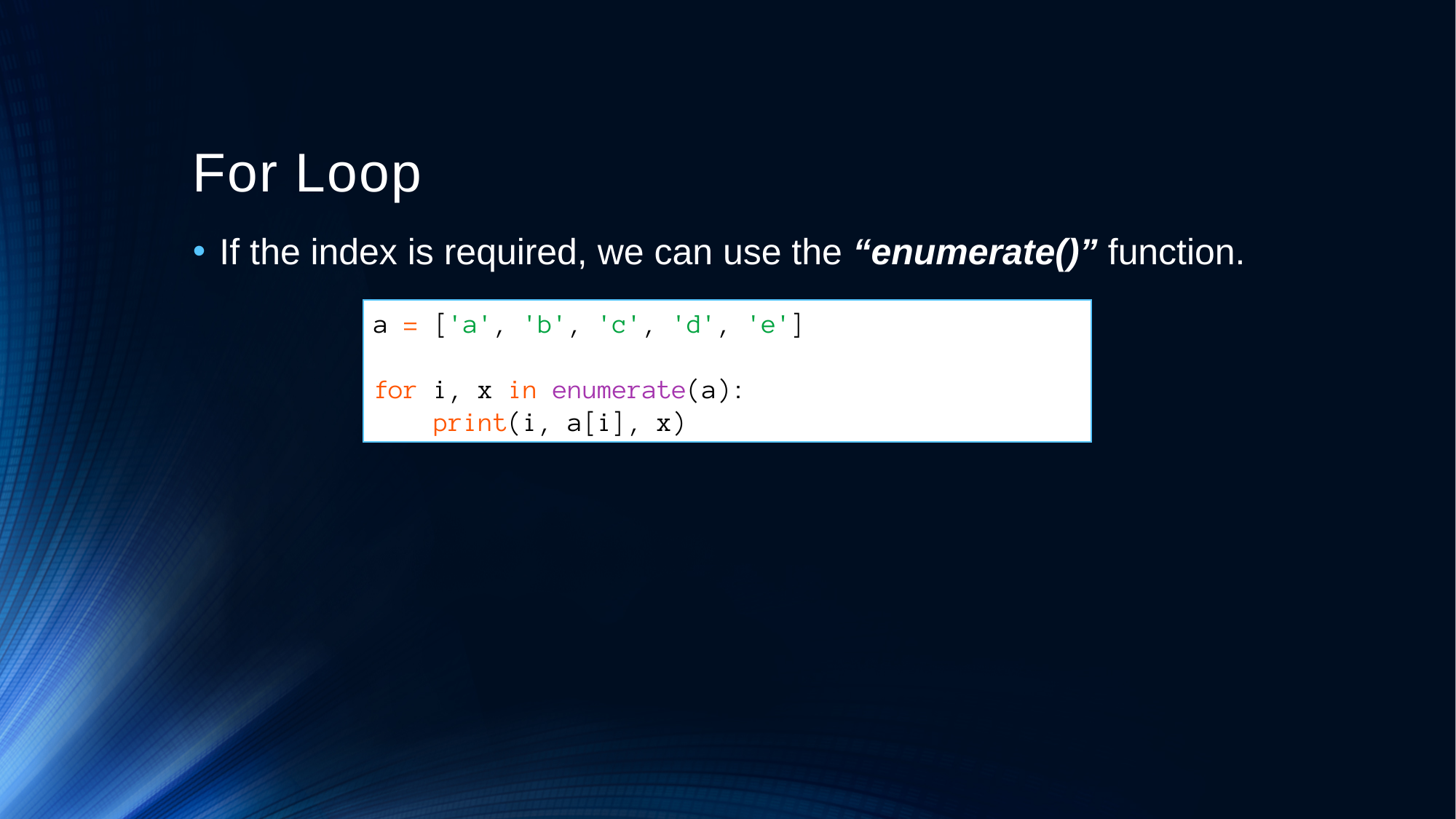

# For Loop
If the index is required, we can use the “enumerate()” function.
a = ['a', 'b', 'c', 'd', 'e']

for i, x in enumerate(a):
    print(i, a[i], x)